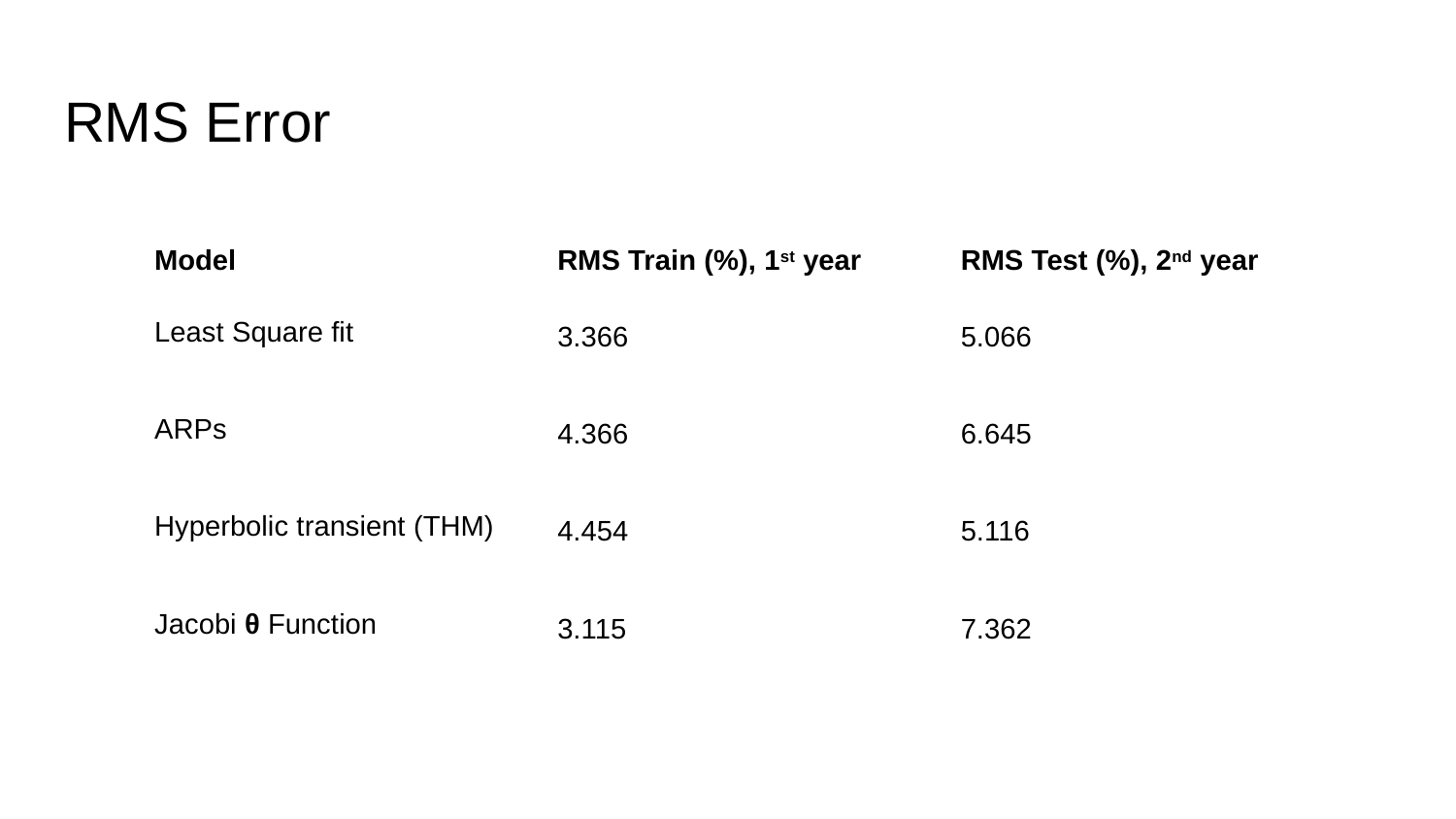

# RMS Error
| Model | RMS Train (%), 1st year | RMS Test (%), 2nd year |
| --- | --- | --- |
| Least Square fit | 3.366 | 5.066 |
| ARPs | 4.366 | 6.645 |
| Hyperbolic transient (THM) | 4.454 | 5.116 |
| Jacobi θ Function | 3.115 | 7.362 |